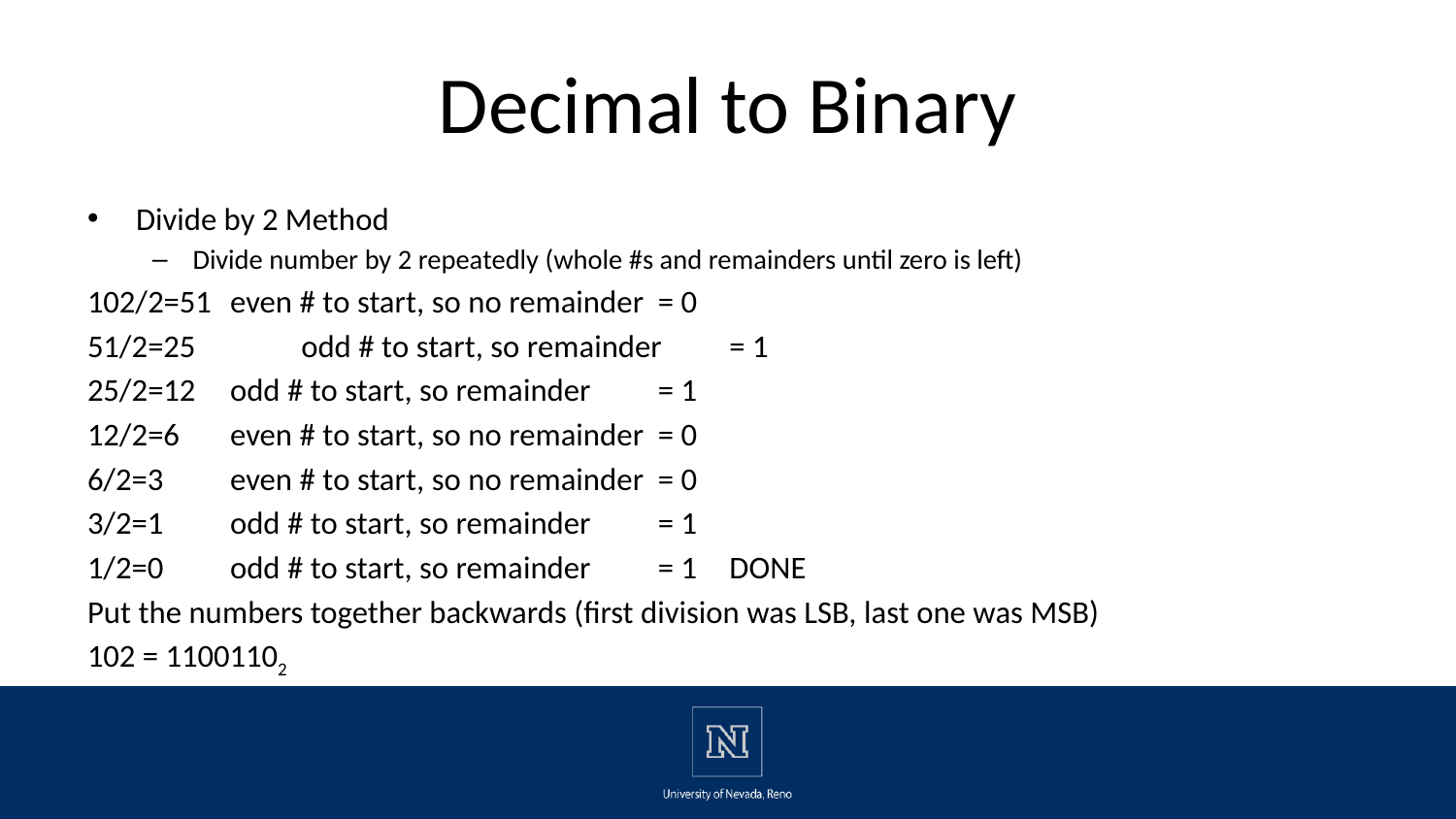

# Decimal to Binary
Divide by 2 Method
Divide number by 2 repeatedly (whole #s and remainders until zero is left)
102/2=51 		even # to start, so no remainder	= 0
51/2=25	 		odd # to start, so remainder		= 1
25/2=12 			odd # to start, so remainder		= 1
12/2=6 			even # to start, so no remainder	= 0
6/2=3 			even # to start, so no remainder	= 0
3/2=1 			odd # to start, so remainder		= 1
1/2=0 			odd # to start, so remainder		= 1	DONE
Put the numbers together backwards (first division was LSB, last one was MSB)
102 = 11001102